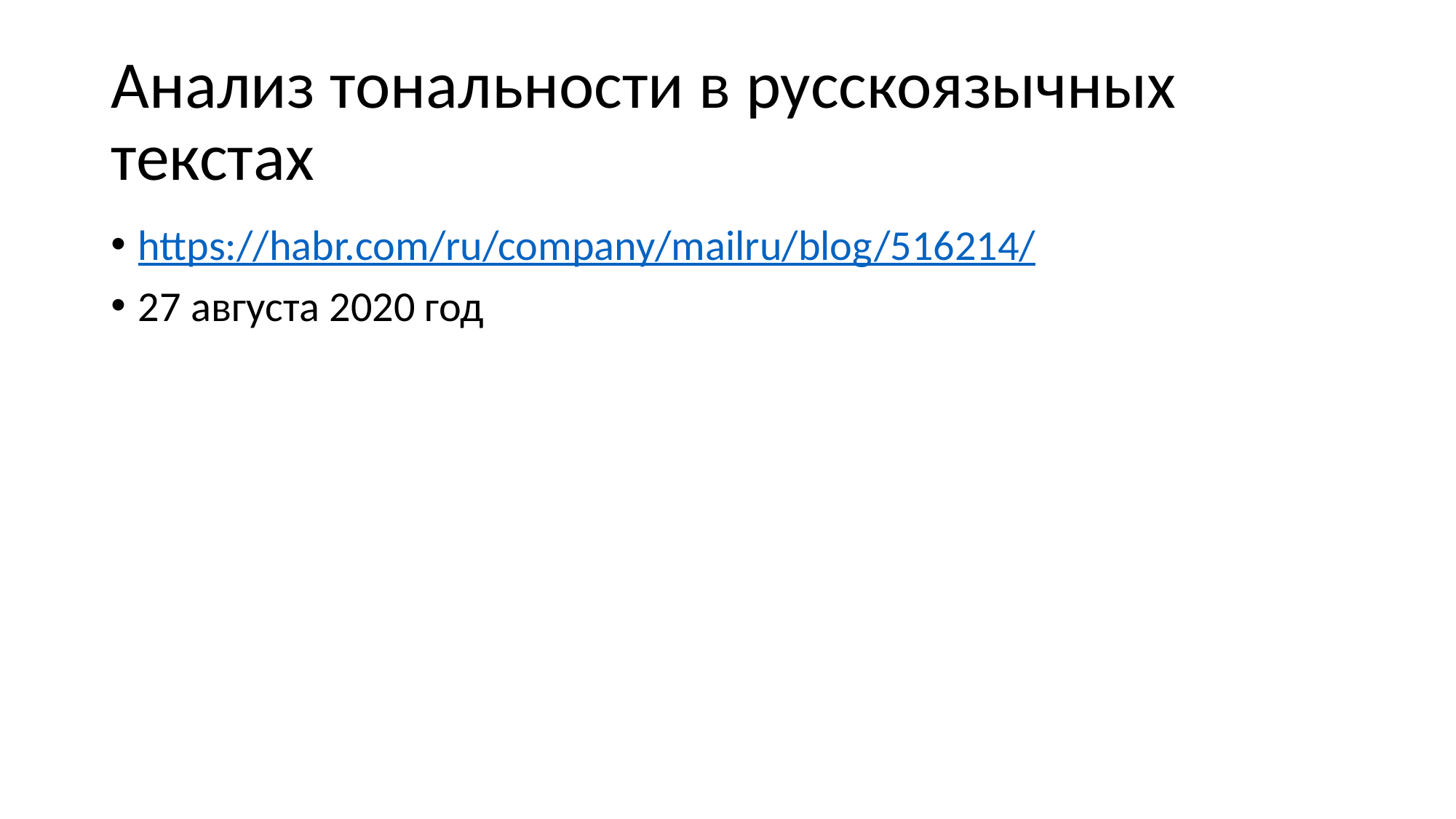

# Анализ тональности в русскоязычных текстах
https://habr.com/ru/company/mailru/blog/516214/
27 августа 2020 год